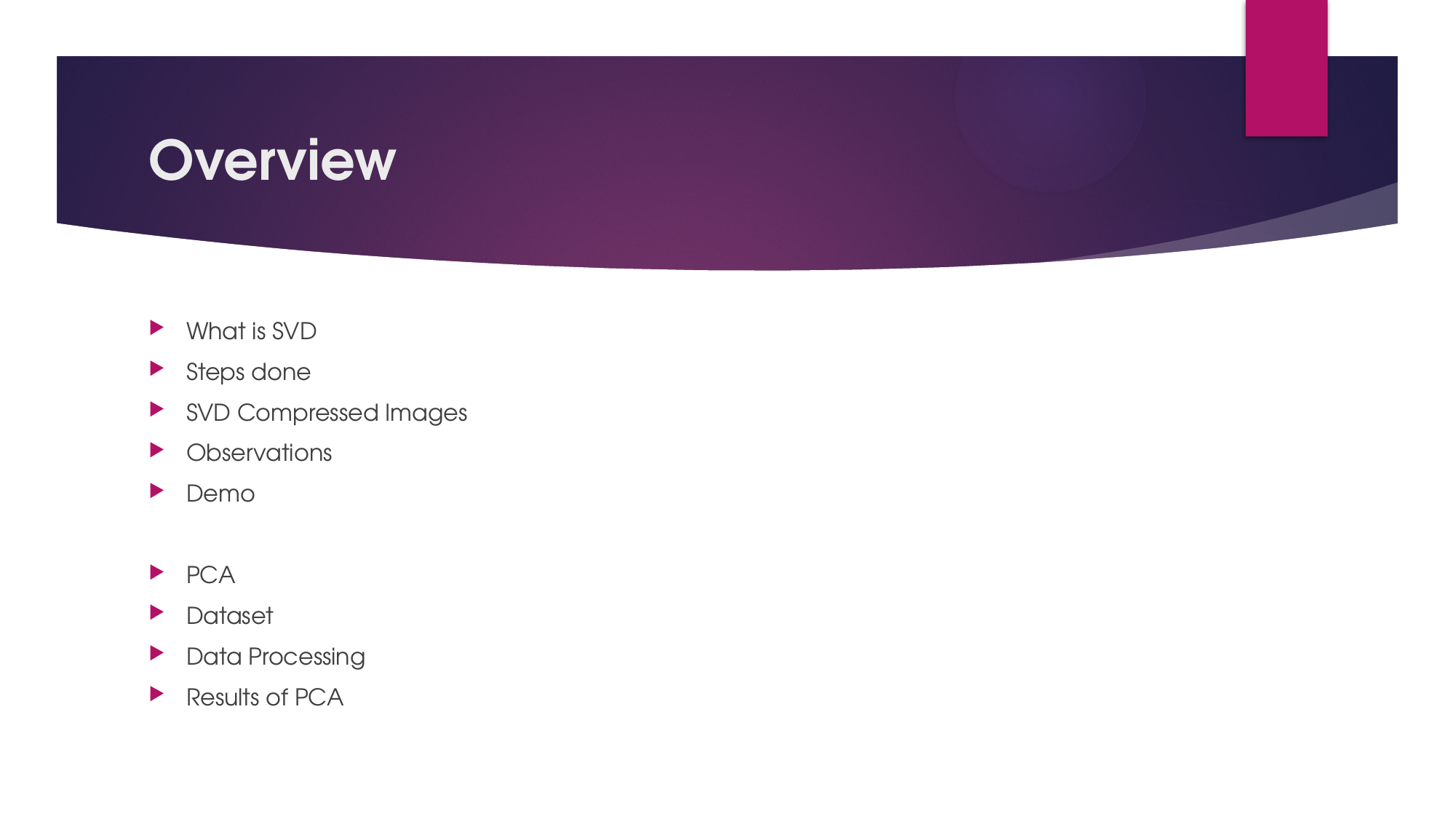

# Overview
What is SVD
Steps done
SVD Compressed Images
Observations
Demo

PCA
Dataset
Data Processing
Results of PCA